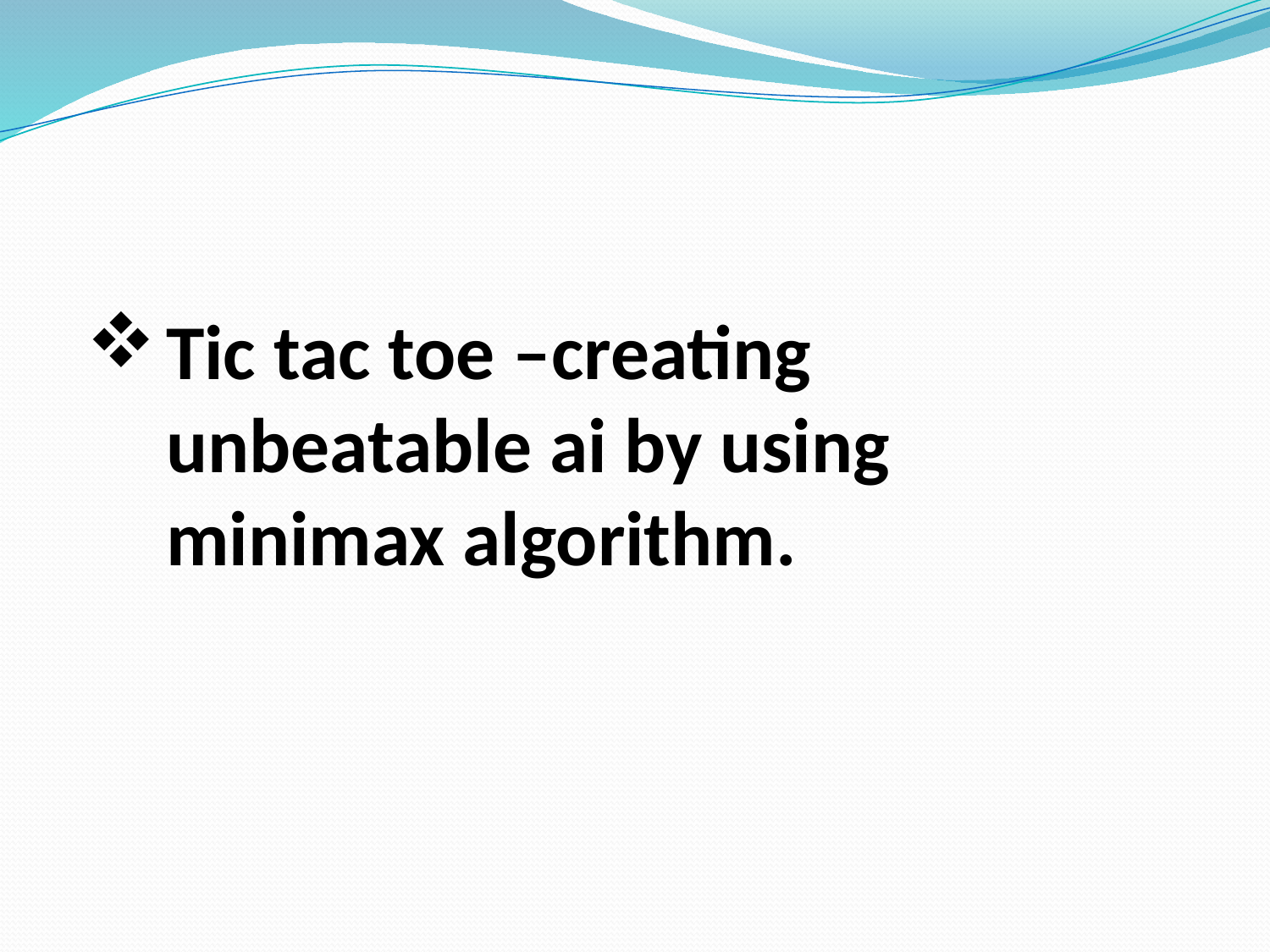

Tic tac toe –creating unbeatable ai by using minimax algorithm.